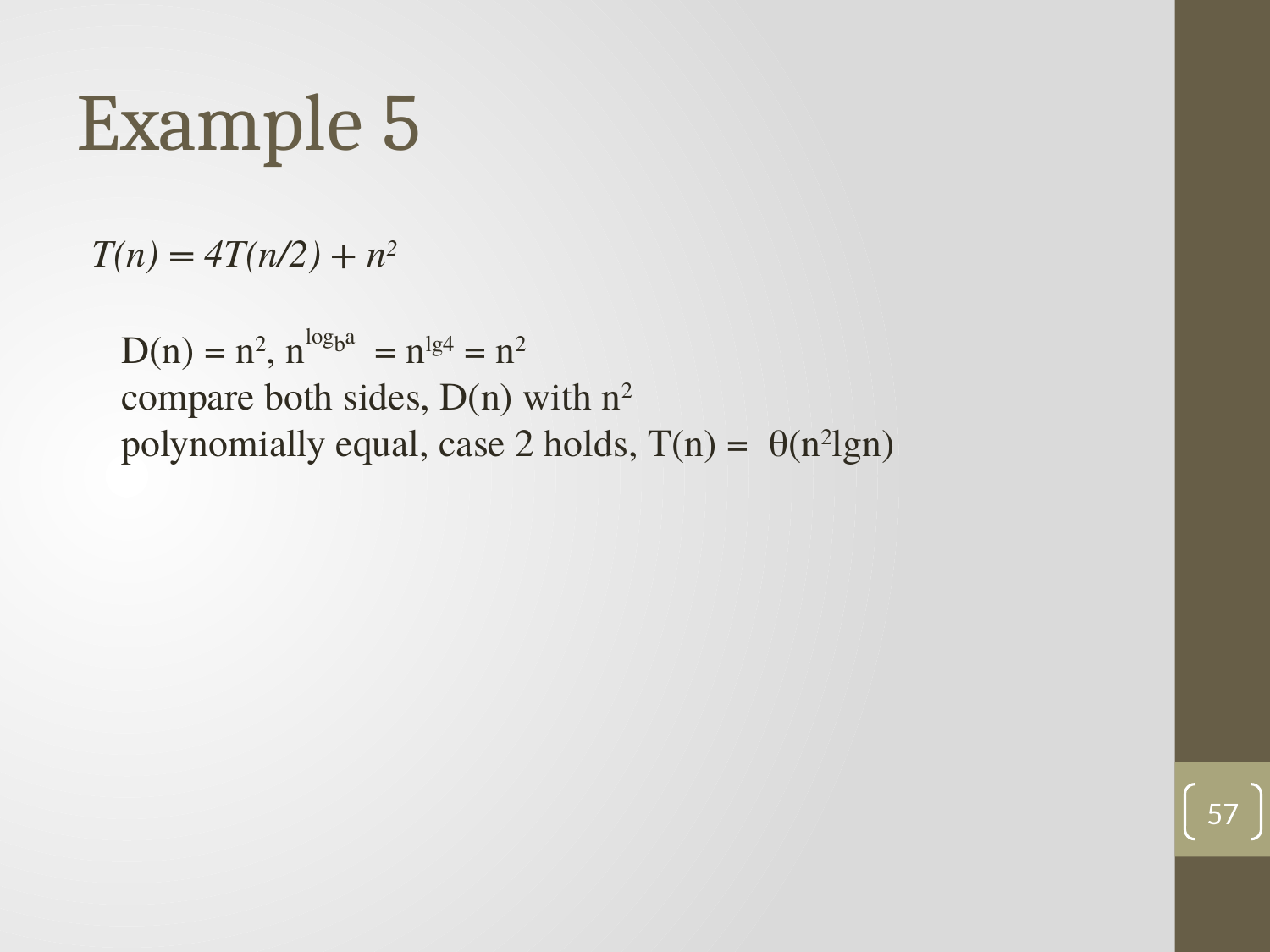

# Example 5
T(n) = 4T(n/2) + n2

   D(n) = n2, nlogba  = nlg4 = n2
   compare both sides, D(n) with n2
   polynomially equal, case 2 holds, T(n) =  θ(n2lgn)

57